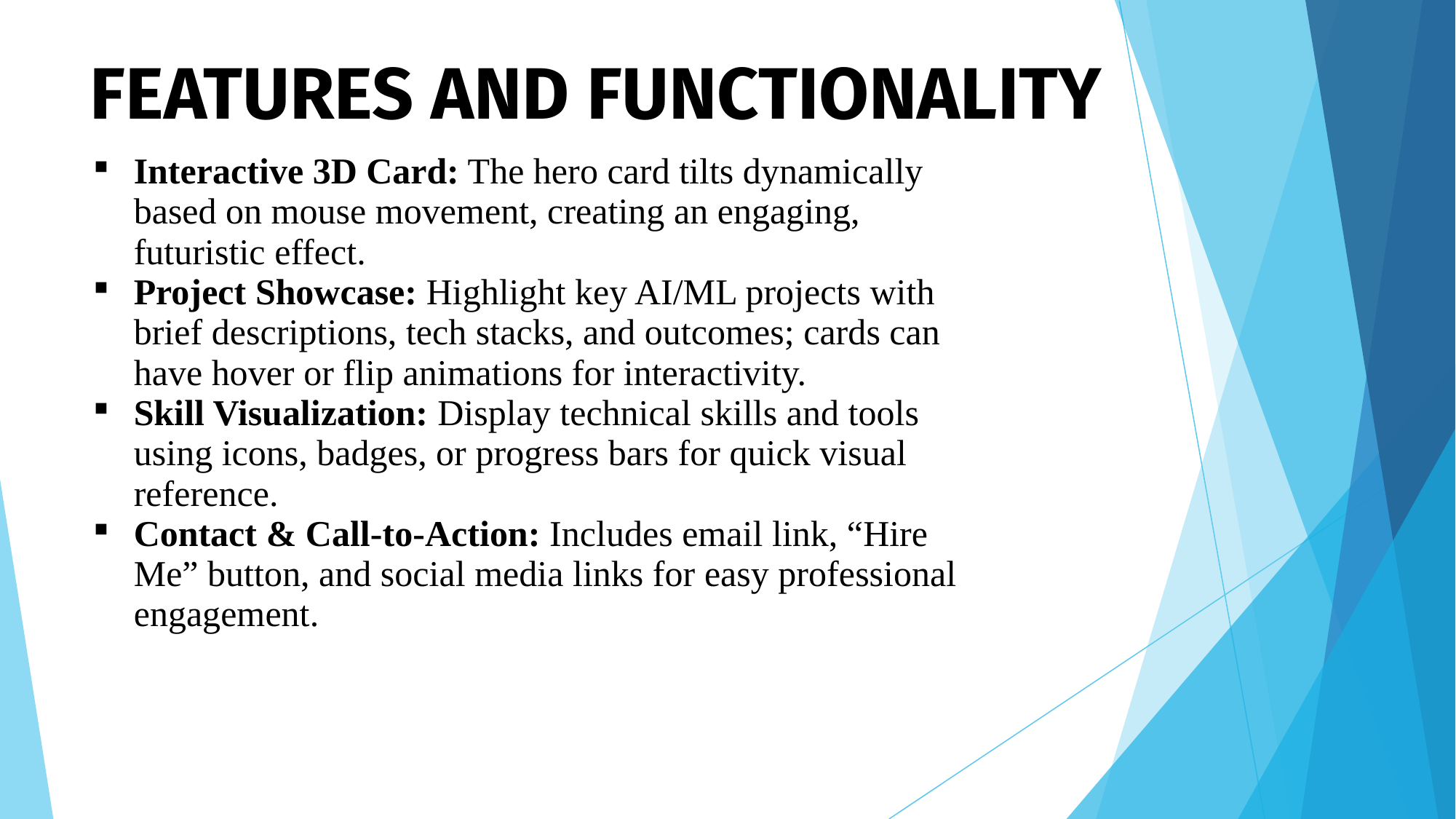

# FEATURES AND FUNCTIONALITY
| Interactive 3D Card: The hero card tilts dynamically based on mouse movement, creating an engaging, futuristic effect. Project Showcase: Highlight key AI/ML projects with brief descriptions, tech stacks, and outcomes; cards can have hover or flip animations for interactivity. Skill Visualization: Display technical skills and tools using icons, badges, or progress bars for quick visual reference. Contact & Call-to-Action: Includes email link, “Hire Me” button, and social media links for easy professional engagement. |
| --- |